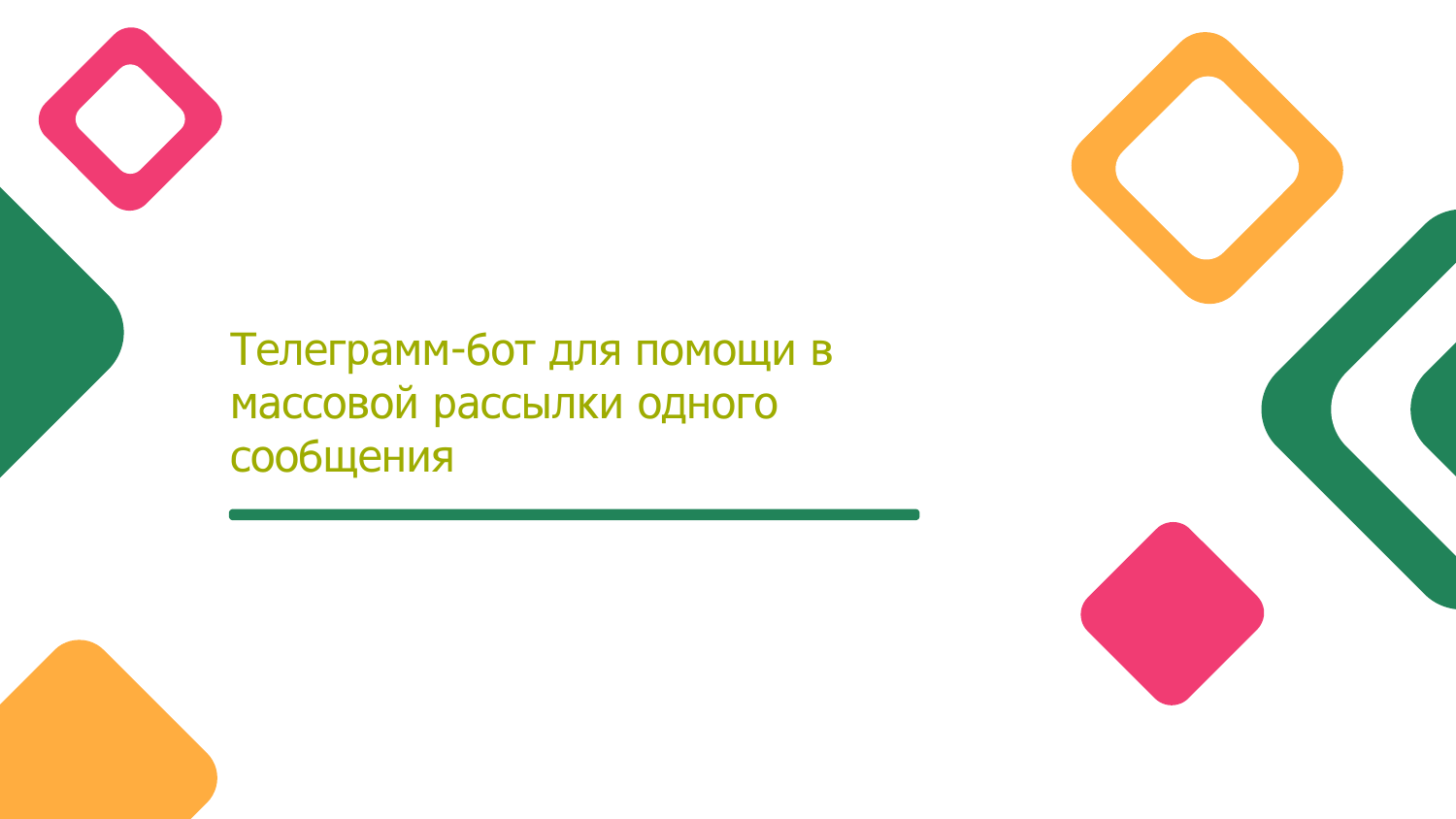

Телеграмм-бот для помощи в массовой рассылки одного сообщения